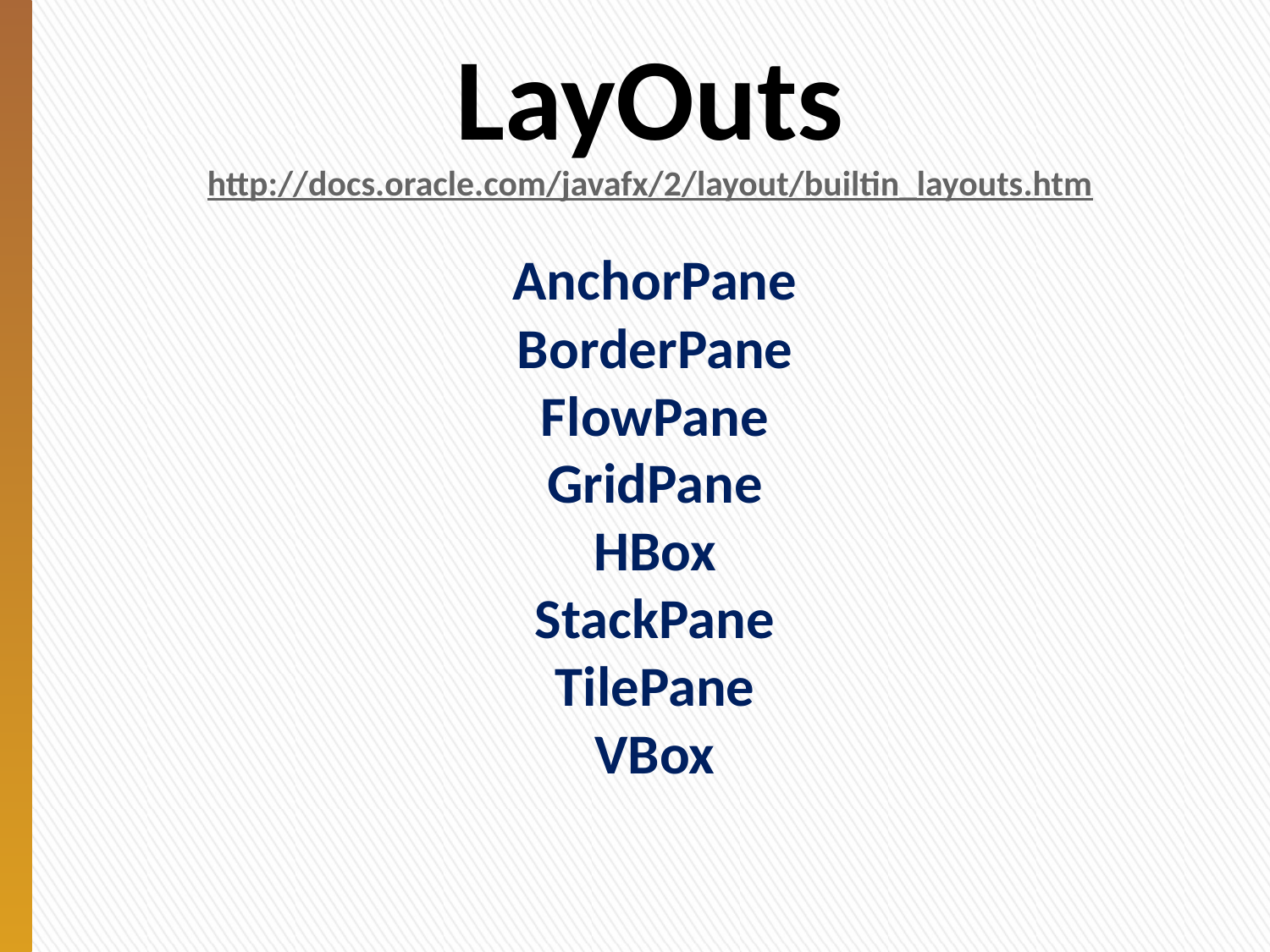

# LayOuts http://docs.oracle.com/javafx/2/layout/builtin_layouts.htm
AnchorPane
BorderPane
FlowPane
GridPane
HBox
StackPane
TilePane
VBox